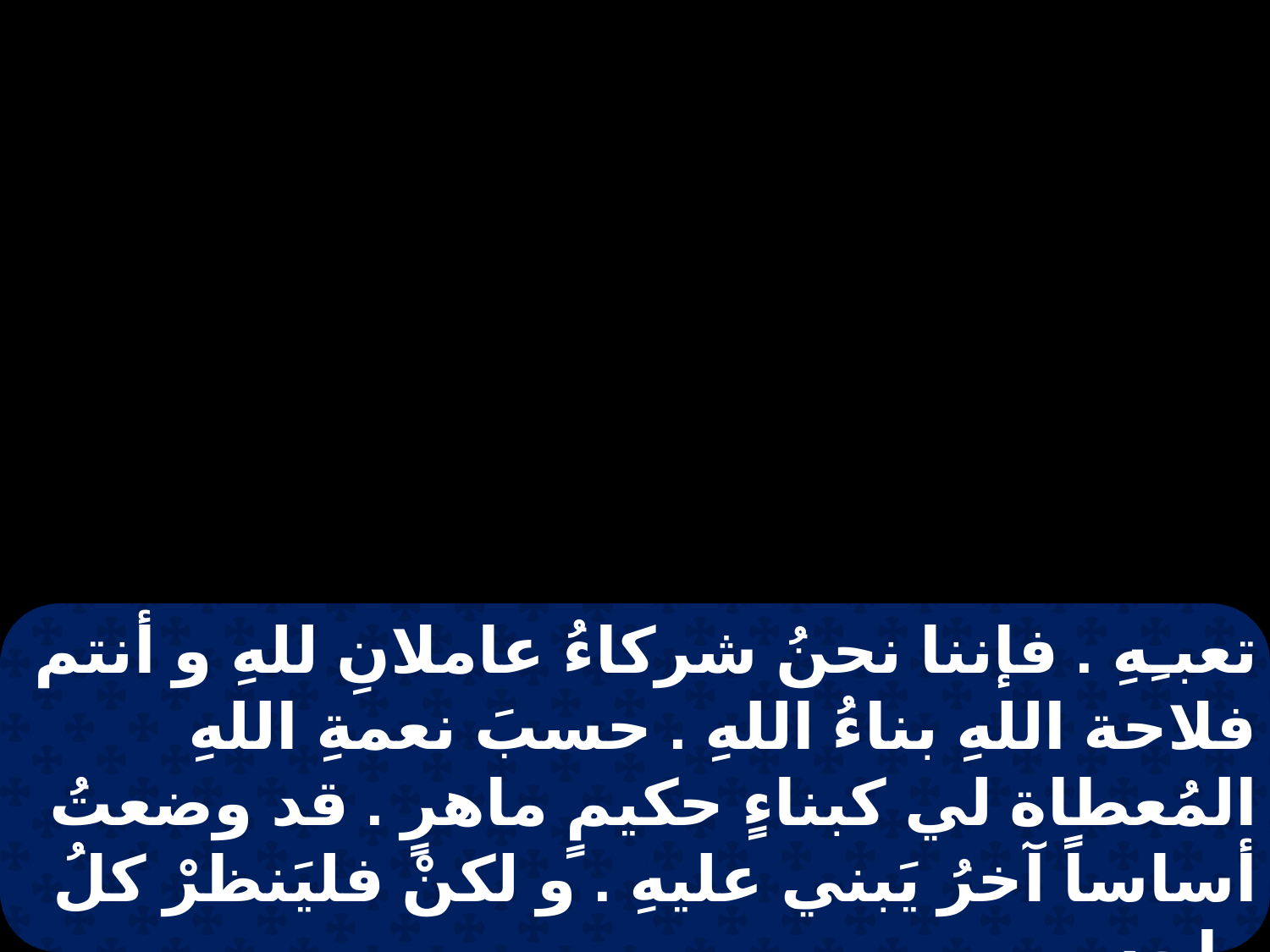

تعبـِهِ . فإننا نحنُ شركاءُ عاملانِ للهِ و أنتم فلاحة اللهِ بناءُ اللهِ . حسبَ نعمةِ اللهِ المُعطاة لي كبناءٍ حكيمٍ ماهرٍ . قد وضعتُ أساساً آخرُ يَبني عليهِ . و لكنْ فليَنظرْ كلُ واحدٍ